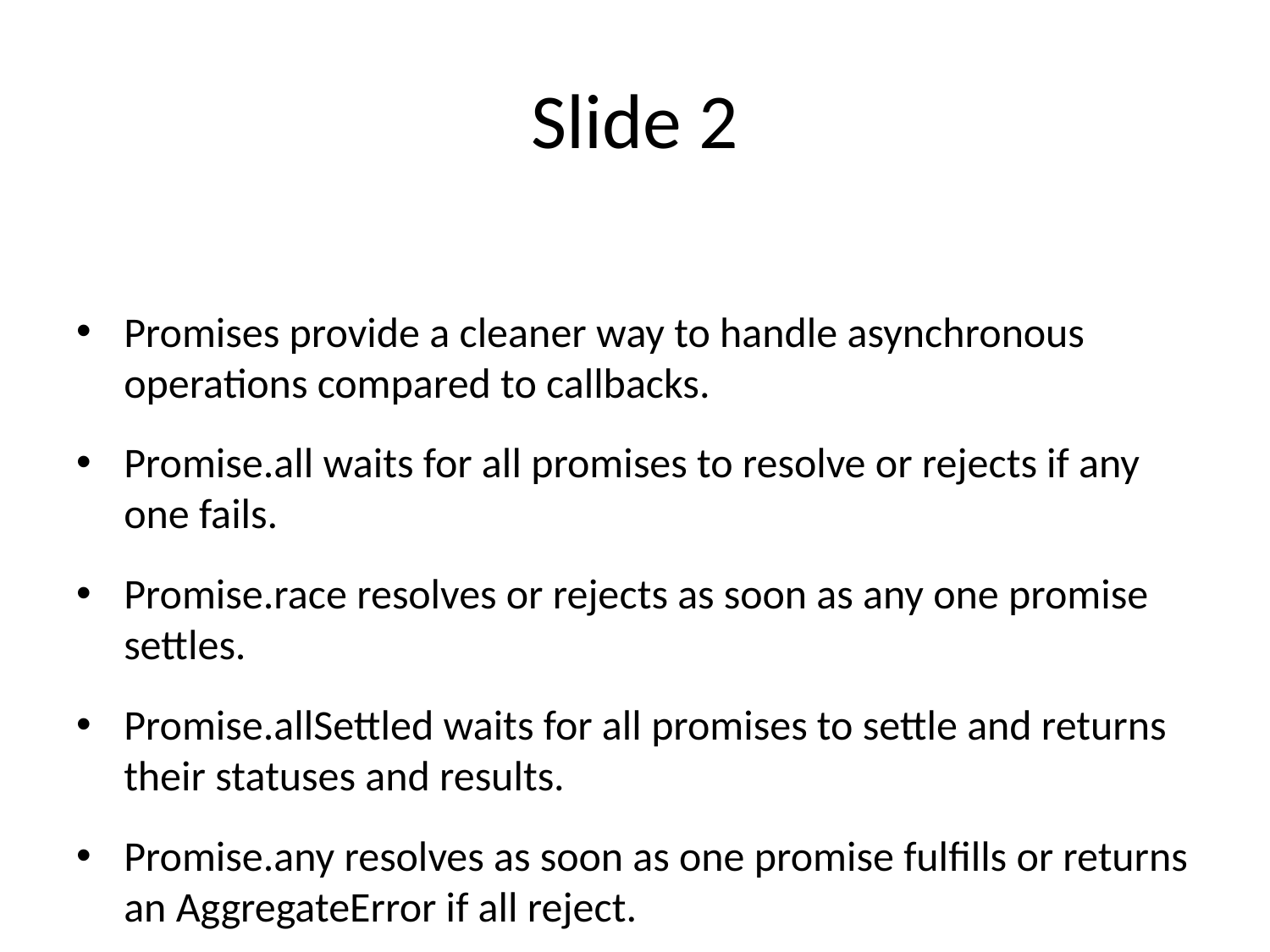

# Slide 2

Promises provide a cleaner way to handle asynchronous operations compared to callbacks.
Promise.all waits for all promises to resolve or rejects if any one fails.
Promise.race resolves or rejects as soon as any one promise settles.
Promise.allSettled waits for all promises to settle and returns their statuses and results.
Promise.any resolves as soon as one promise fulfills or returns an AggregateError if all reject.
Promises offer better error propagation and composability for async operations.
Common mistakes include forgetting to return promises in .then() chains and mixing callbacks with promises.
Async/await is syntactic sugar over promises, improving readability and error handling.